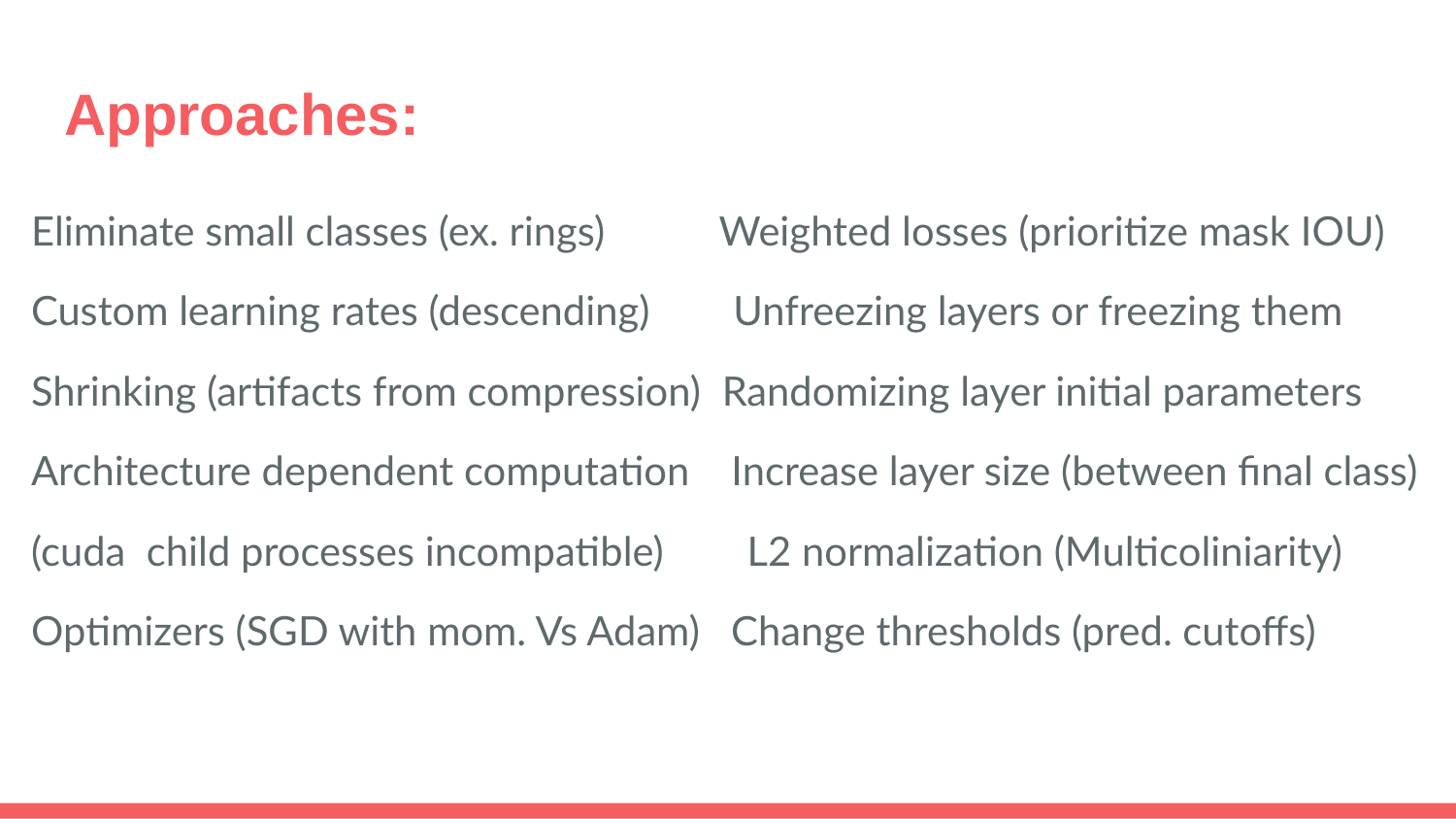

# Approaches:
Eliminate small classes (ex. rings)           Weighted losses (prioritize mask IOU)
Custom learning rates (descending)        Unfreezing layers or freezing them
Shrinking (artifacts from compression)  Randomizing layer initial parameters
Architecture dependent computation    Increase layer size (between final class)
(cuda  child processes incompatible)        L2 normalization (Multicoliniarity)
Optimizers (SGD with mom. Vs Adam)   Change thresholds (pred. cutoffs)